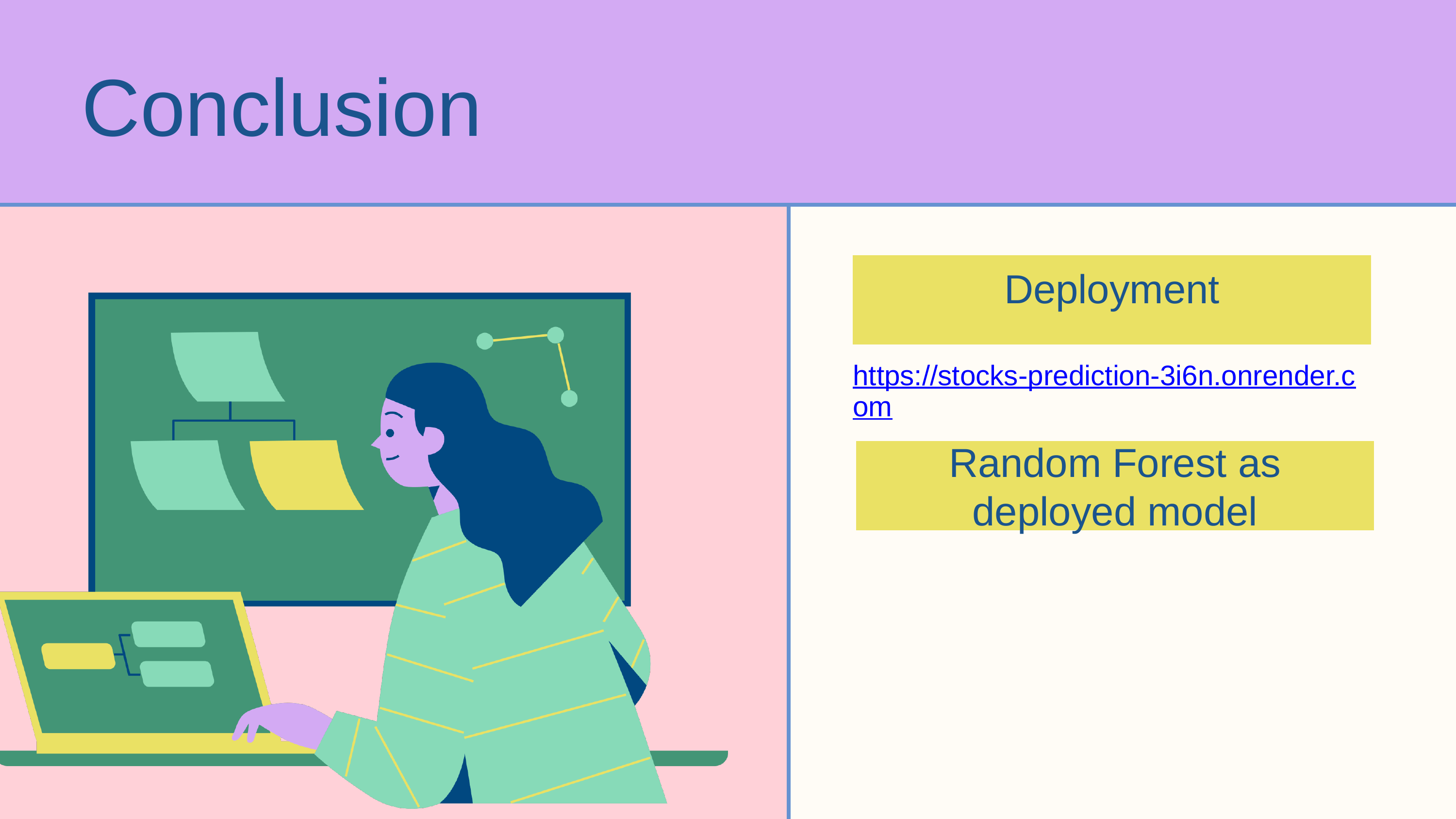

Conclusion

Deployment

https://stocks-prediction-3i6n.onrender.com

Random Forest as deployed model